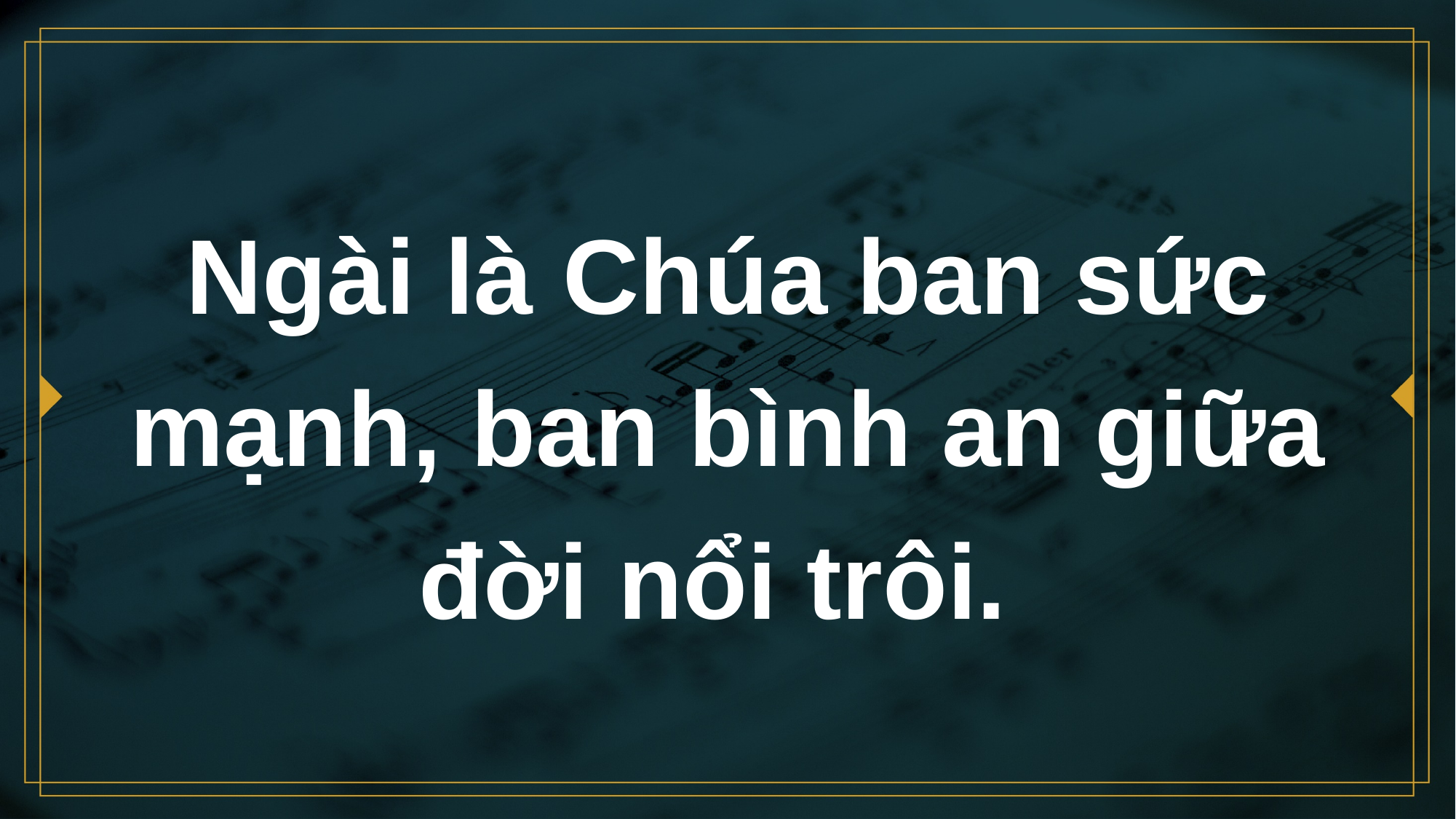

# Ngài là Chúa ban sức mạnh, ban bình an giữa đời nổi trôi.